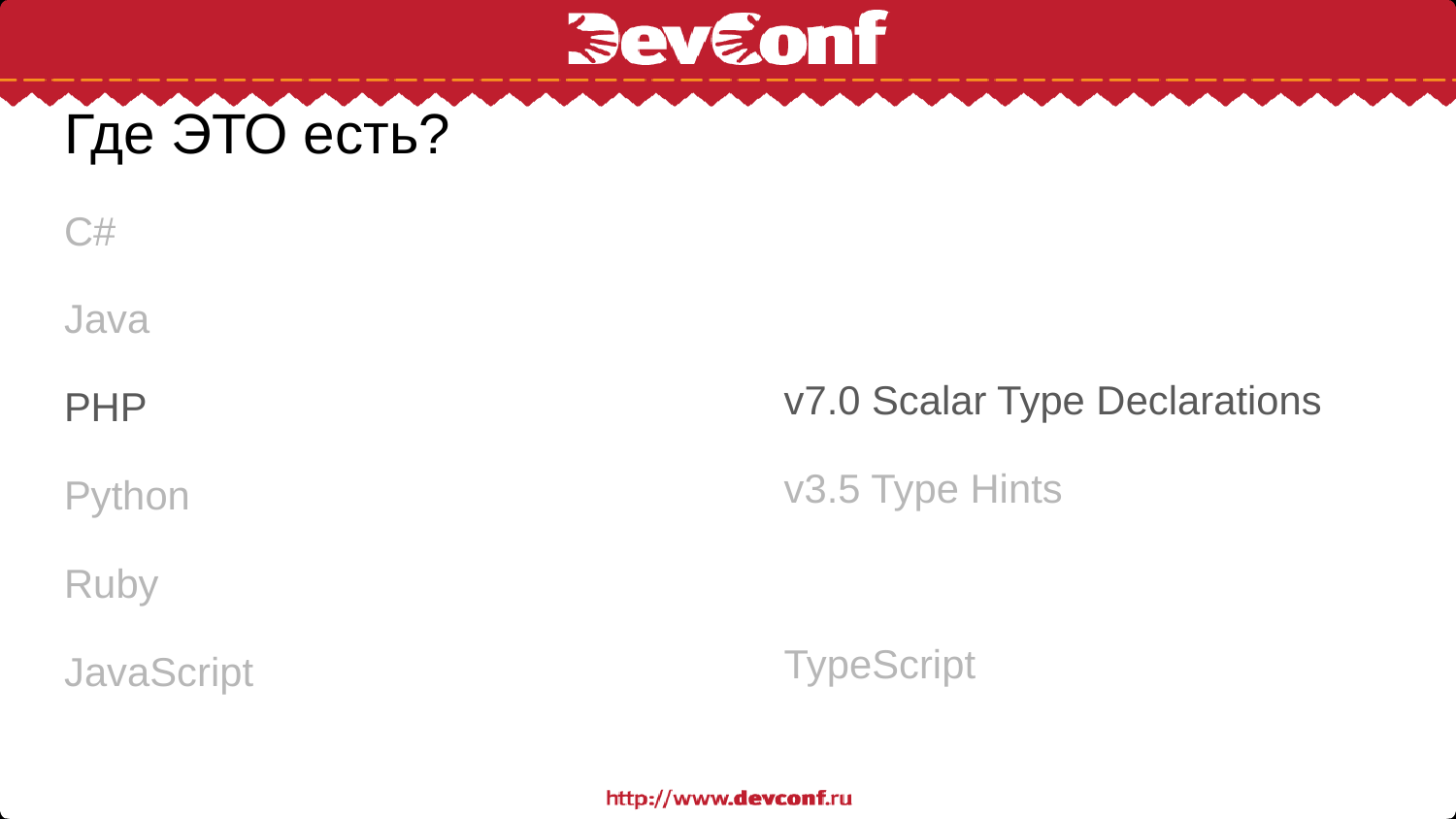

# Где ЭТО есть?
C#
Java
PHP
Python
Ruby
JavaScript

v7.0 Scalar Type Declarations
v3.5 Type Hints

TypeScript